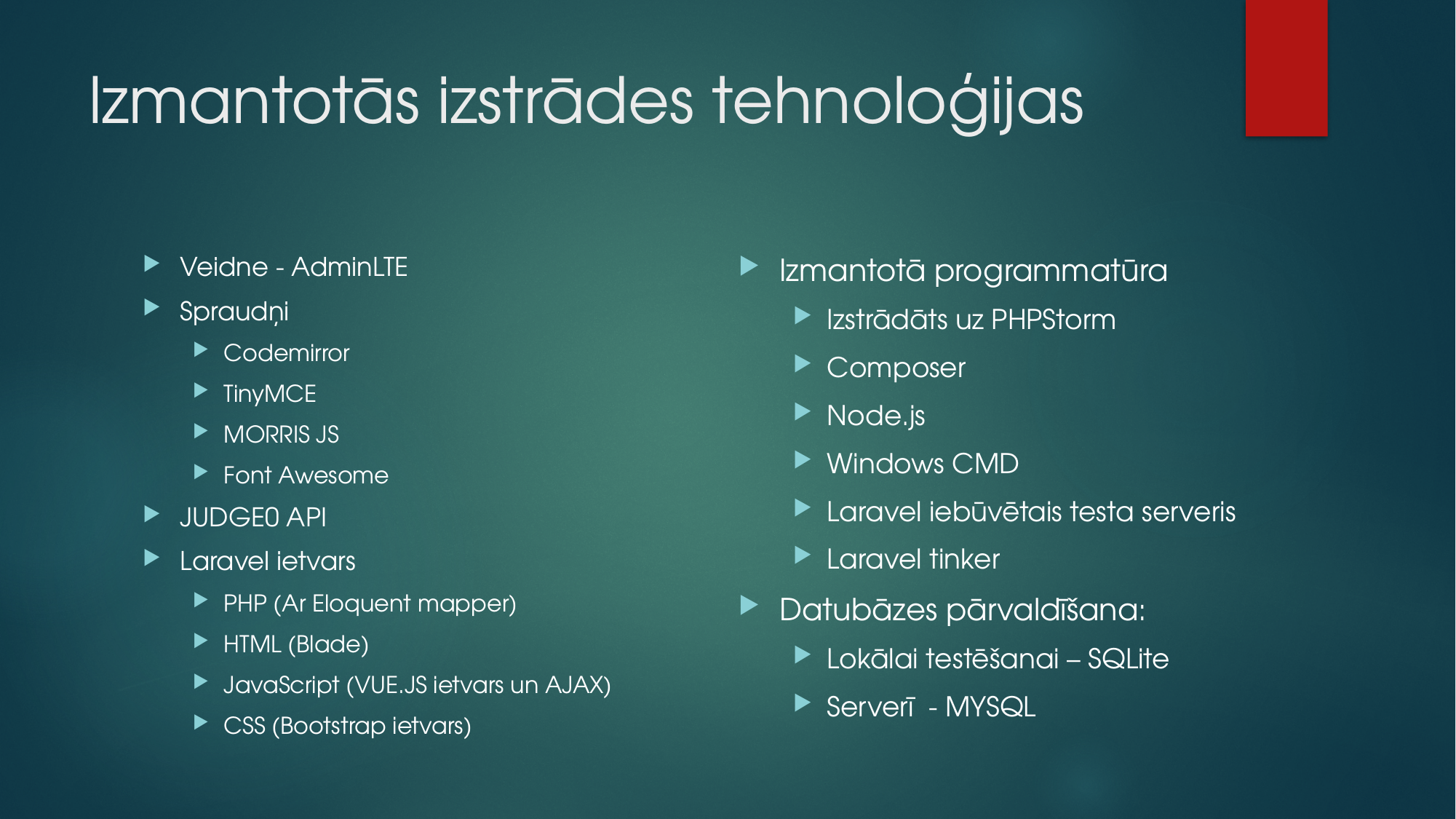

# Izmantotās izstrādes tehnoloģijas
Veidne - AdminLTE
Spraudņi
Codemirror
TinyMCE
MORRIS JS
Font Awesome
JUDGE0 API
Laravel ietvars
PHP (Ar Eloquent mapper)
HTML (Blade)
JavaScript (VUE.JS ietvars un AJAX)
CSS (Bootstrap ietvars)
Izmantotā programmatūra
Izstrādāts uz PHPStorm
Composer
Node.js
Windows CMD
Laravel iebūvētais testa serveris
Laravel tinker
Datubāzes pārvaldīšana:
Lokālai testēšanai – SQLite
Serverī  - MYSQL